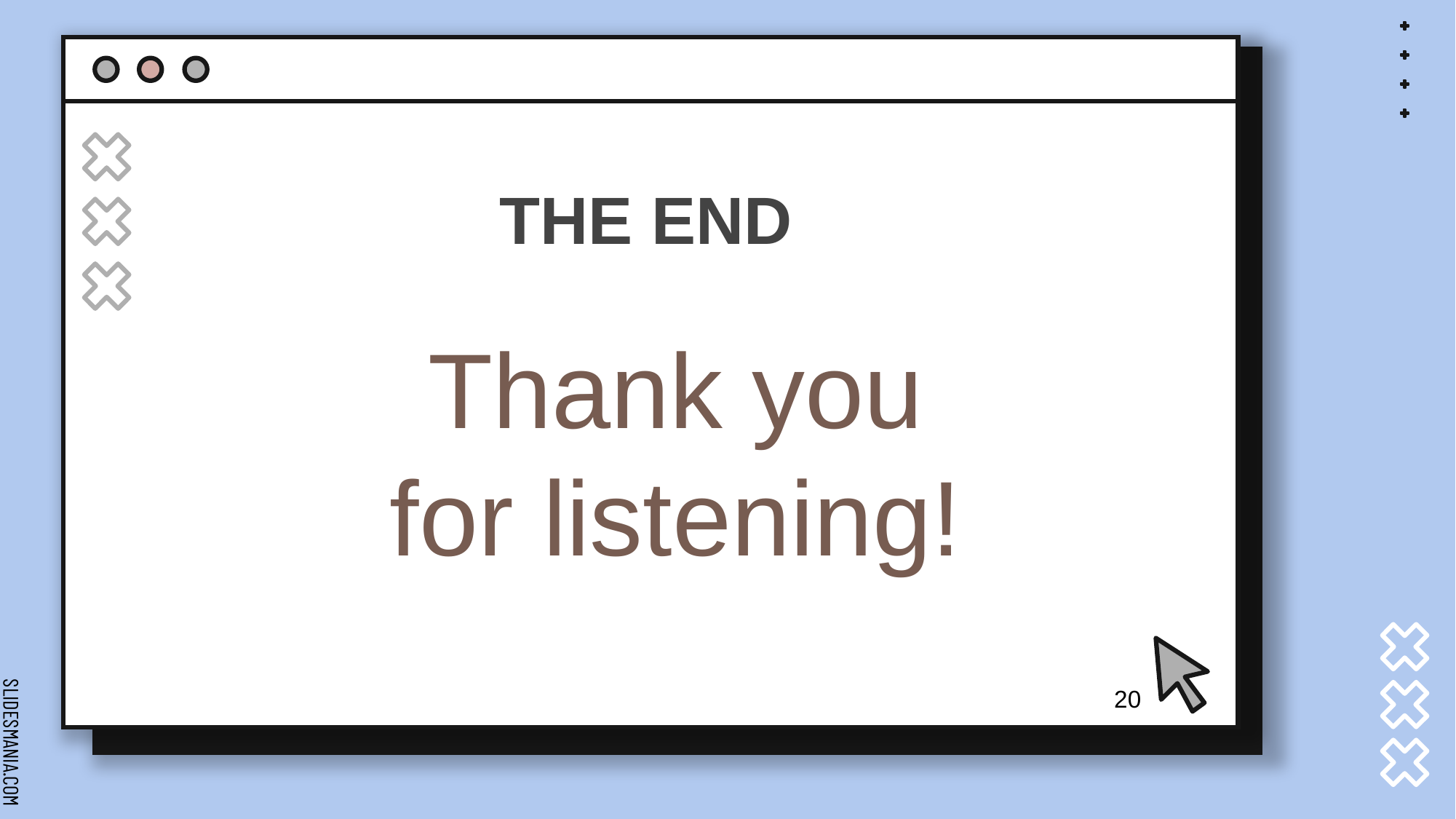

THE END
# Thank you for listening!
20